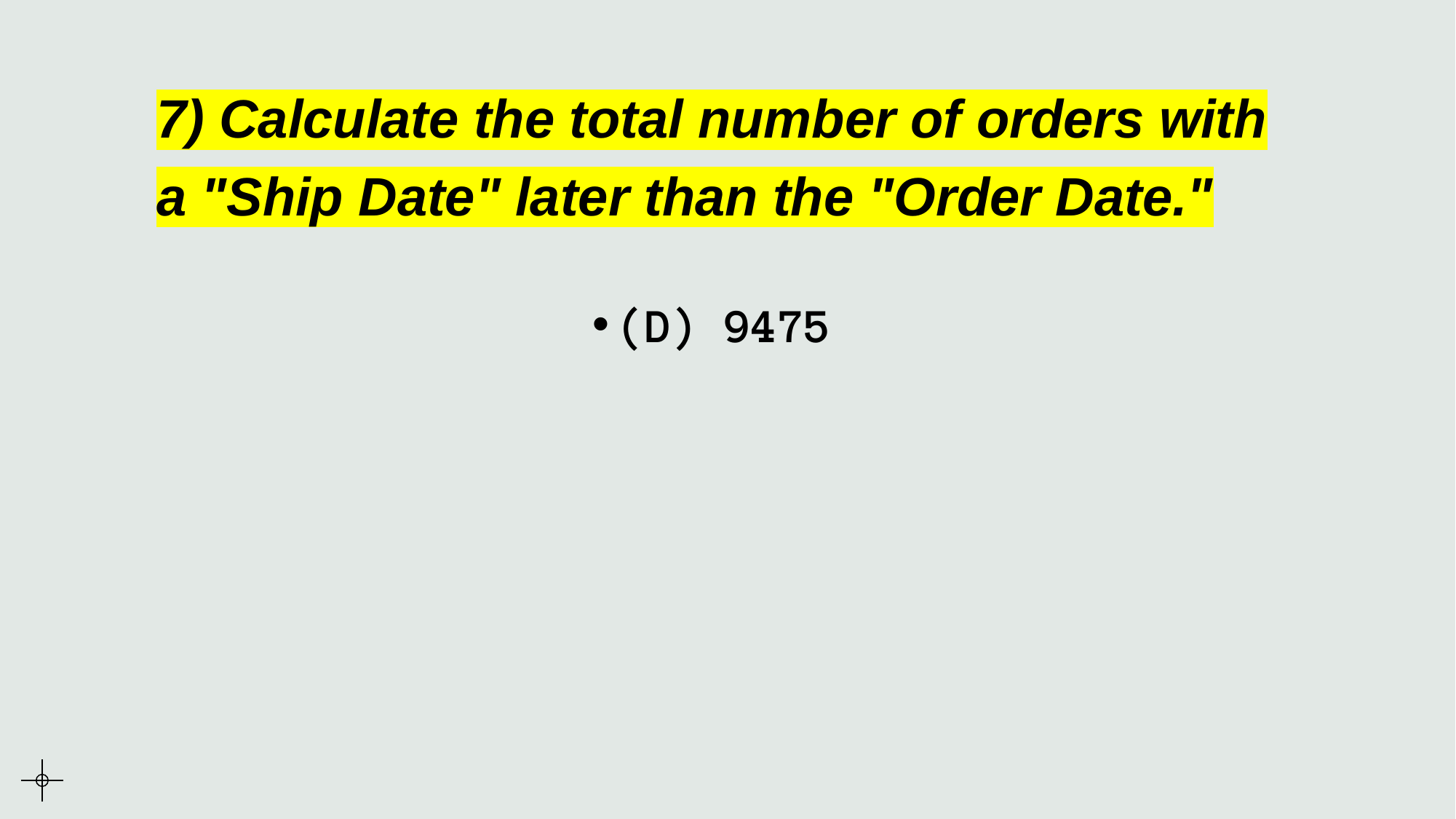

# 7) Calculate the total number of orders with a "Ship Date" later than the "Order Date."
(D) 9475